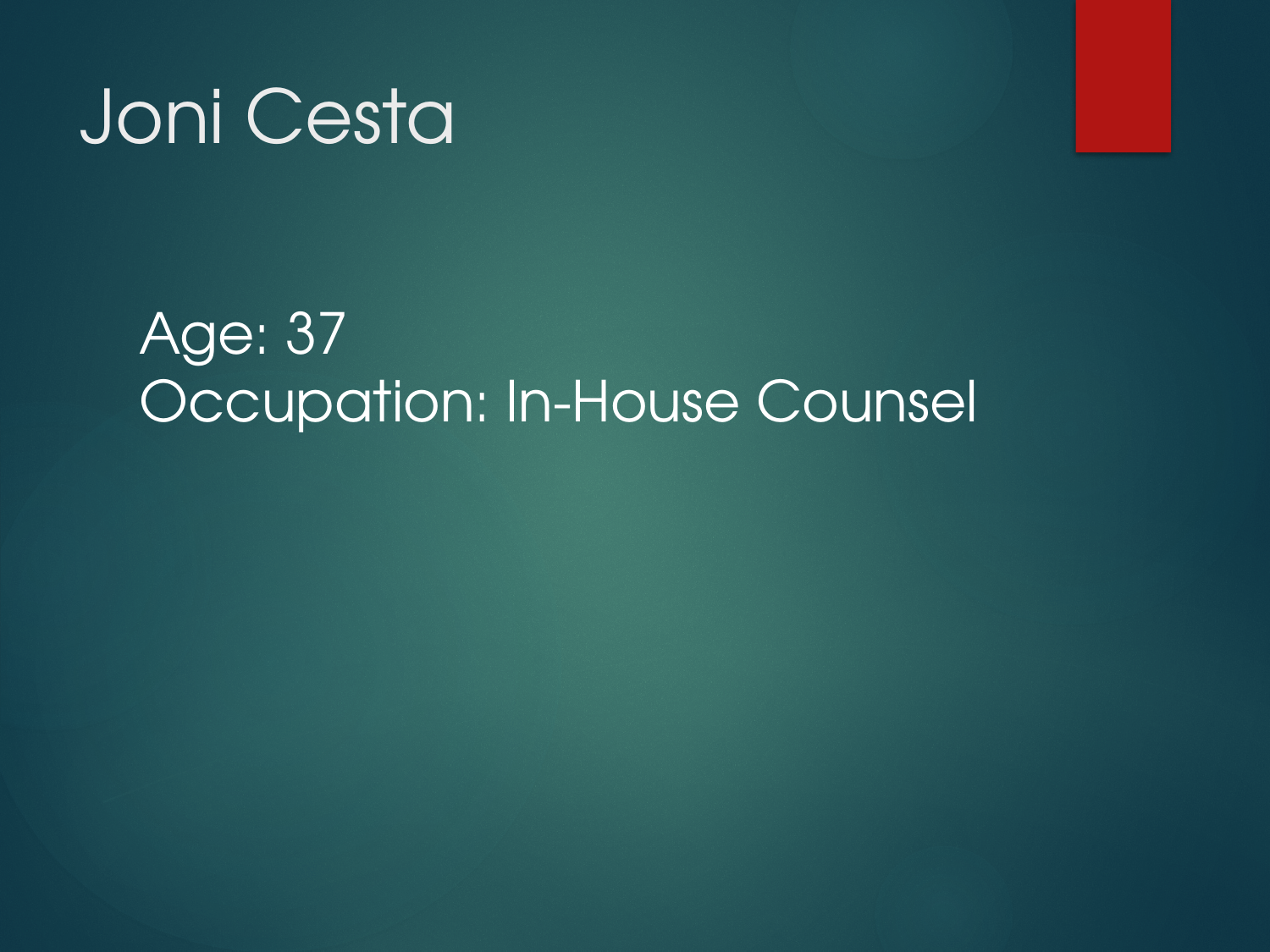

# Joni Cesta

Age: 37
Occupation: In-House Counsel